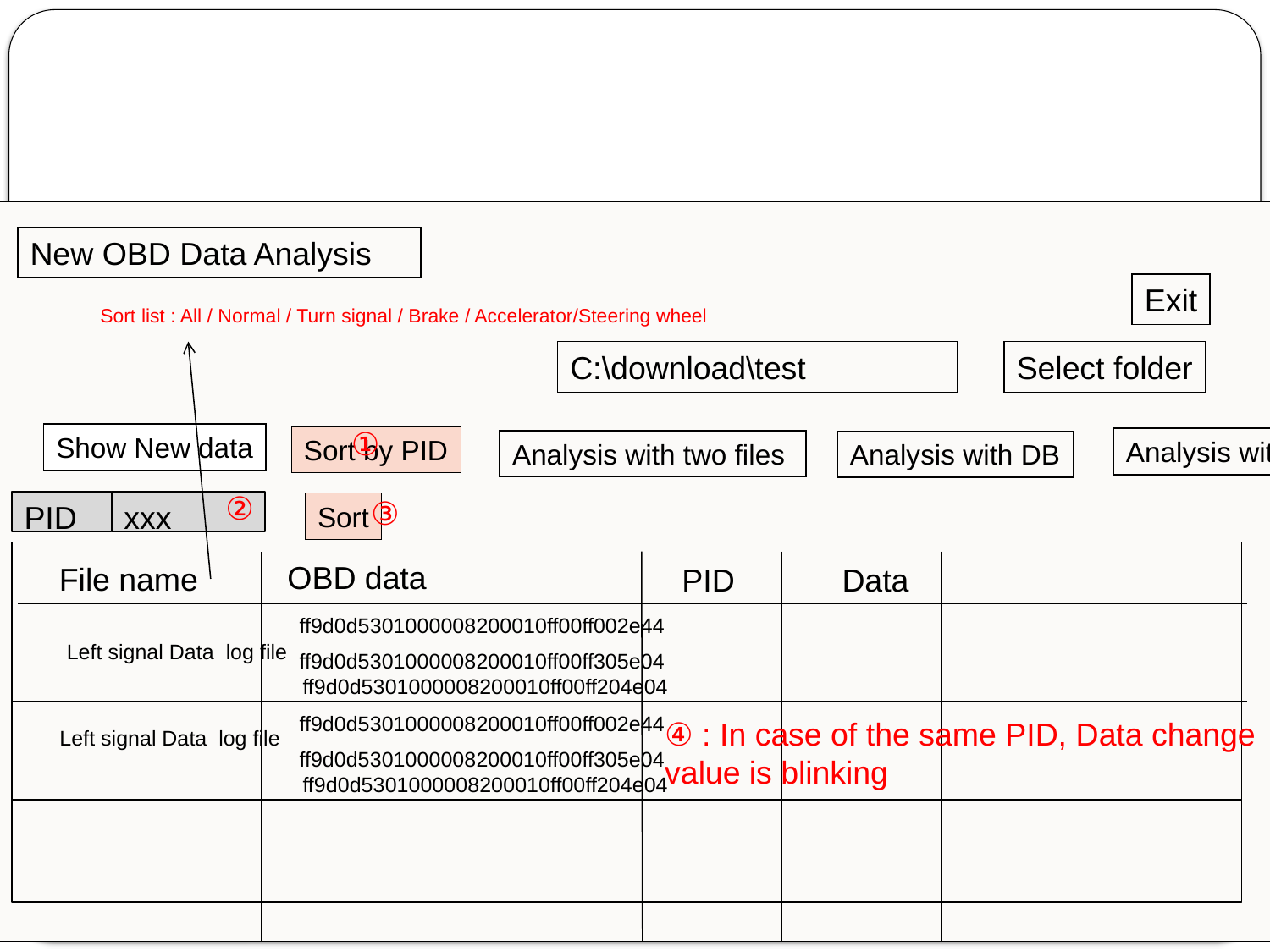

#

New OBD Data Analysis
Exit
Sort list : All / Normal / Turn signal / Brake / Accelerator/Steering wheel
C:\download\test
Select folder
①
Show New data
Sort by PID
Analysis with New data
Analysis with two files
Analysis with DB
②
③
PID
xxx
Sort

OBD data
File name
PID
Data
ff9d0d5301000008200010ff00ff002e44
Left signal Data  log file
ff9d0d5301000008200010ff00ff305e04
ff9d0d5301000008200010ff00ff204e04
ff9d0d5301000008200010ff00ff002e44
④ : In case of the same PID, Data change value is blinking
Left signal Data  log file
ff9d0d5301000008200010ff00ff305e04
ff9d0d5301000008200010ff00ff204e04